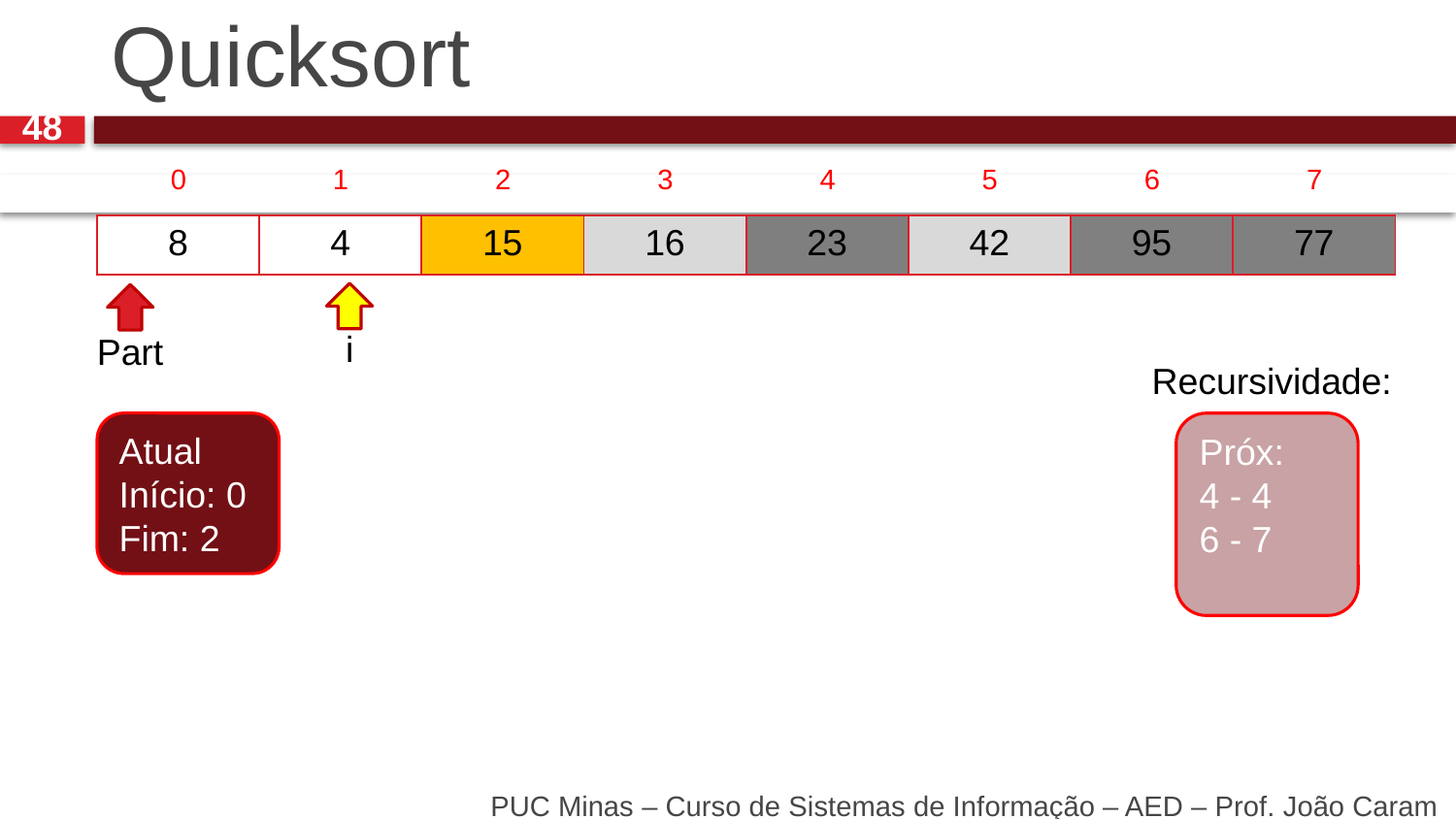

# Quicksort
48
| 0 | 1 | 2 | 3 | 4 | 5 | 6 | 7 |
| --- | --- | --- | --- | --- | --- | --- | --- |
| 8 | 4 | 15 | 16 | 23 | 42 | 95 | 77 |
| --- | --- | --- | --- | --- | --- | --- | --- |

i

Part
Recursividade:

Atual
Início: 0
Fim: 2

Próx:
4 - 4
6 - 7

PUC Minas – Curso de Sistemas de Informação – AED – Prof. João Caram